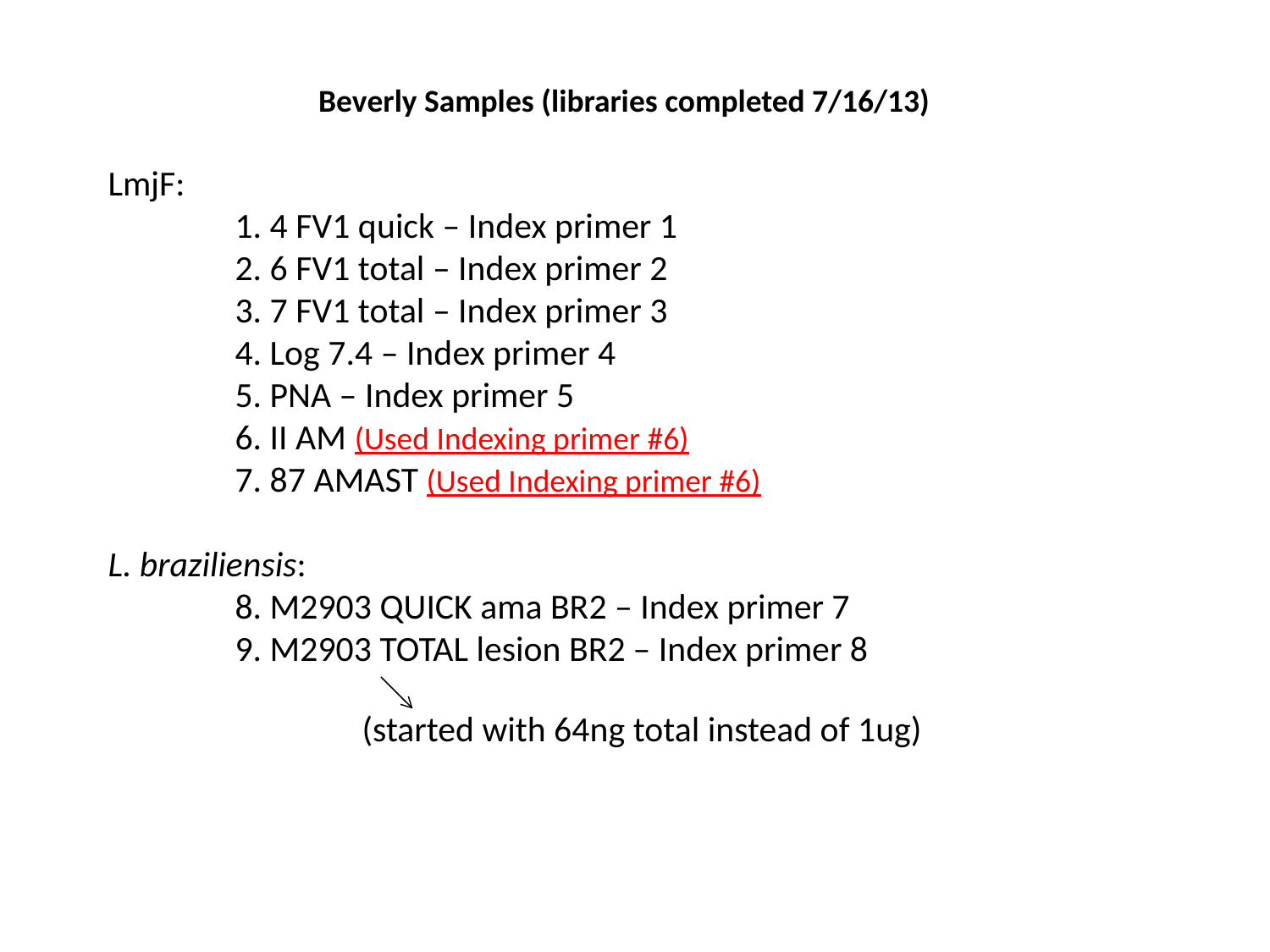

Beverly Samples (libraries completed 7/16/13)
# LmjF: 1. 4 FV1 quick – Index primer 1 2. 6 FV1 total – Index primer 2 3. 7 FV1 total – Index primer 3 4. Log 7.4 – Index primer 4 5. PNA – Index primer 5 6. II AM (Used Indexing primer #6) 7. 87 AMAST (Used Indexing primer #6) L. braziliensis: 8. M2903 QUICK ama BR2 – Index primer 7 9. M2903 TOTAL lesion BR2 – Index primer 8 (started with 64ng total instead of 1ug)